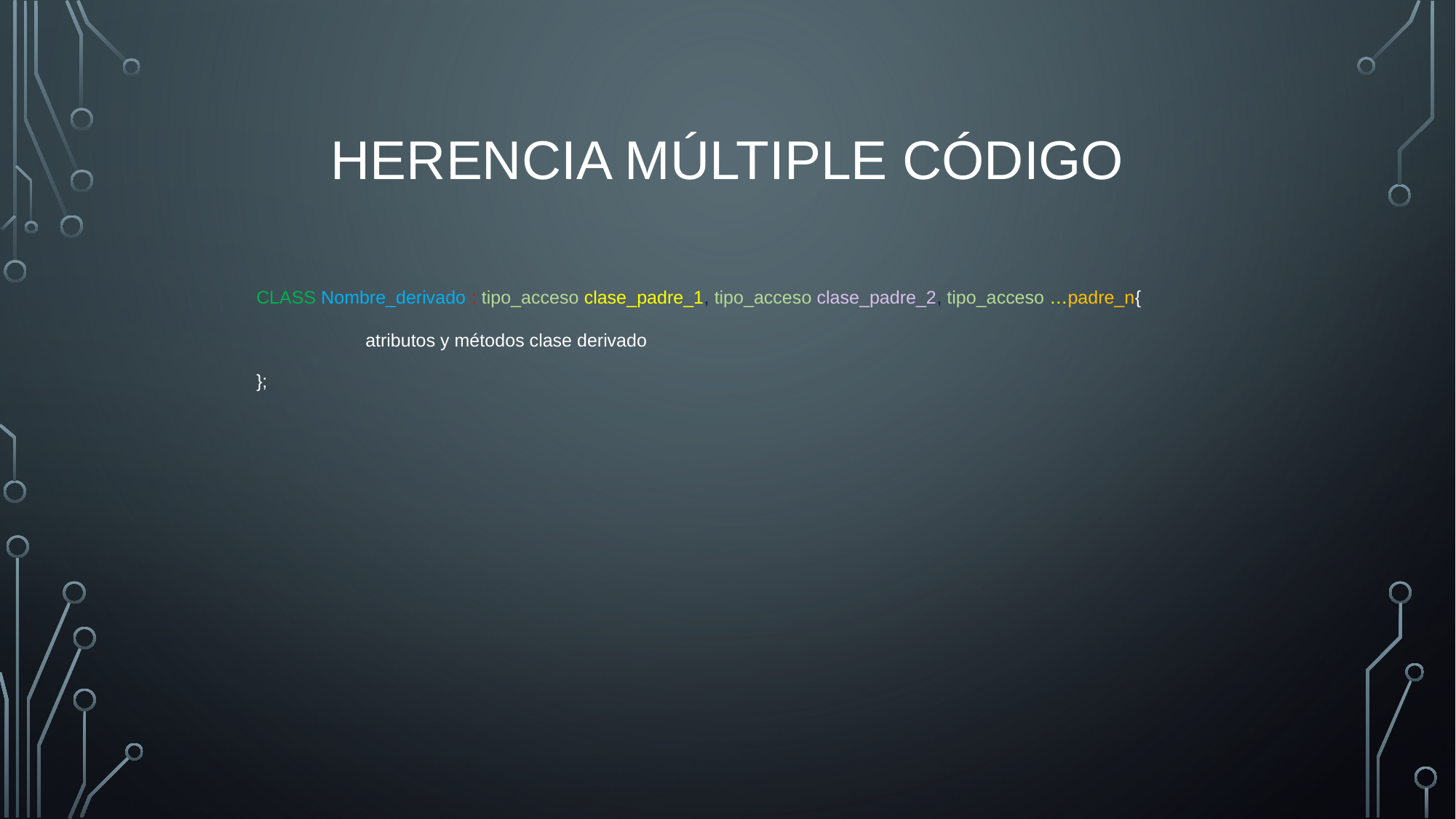

# Herencia múltiple Código
	CLASS Nombre_derivado : tipo_acceso clase_padre_1, tipo_acceso clase_padre_2, tipo_acceso …padre_n{
		atributos y métodos clase derivado
	};